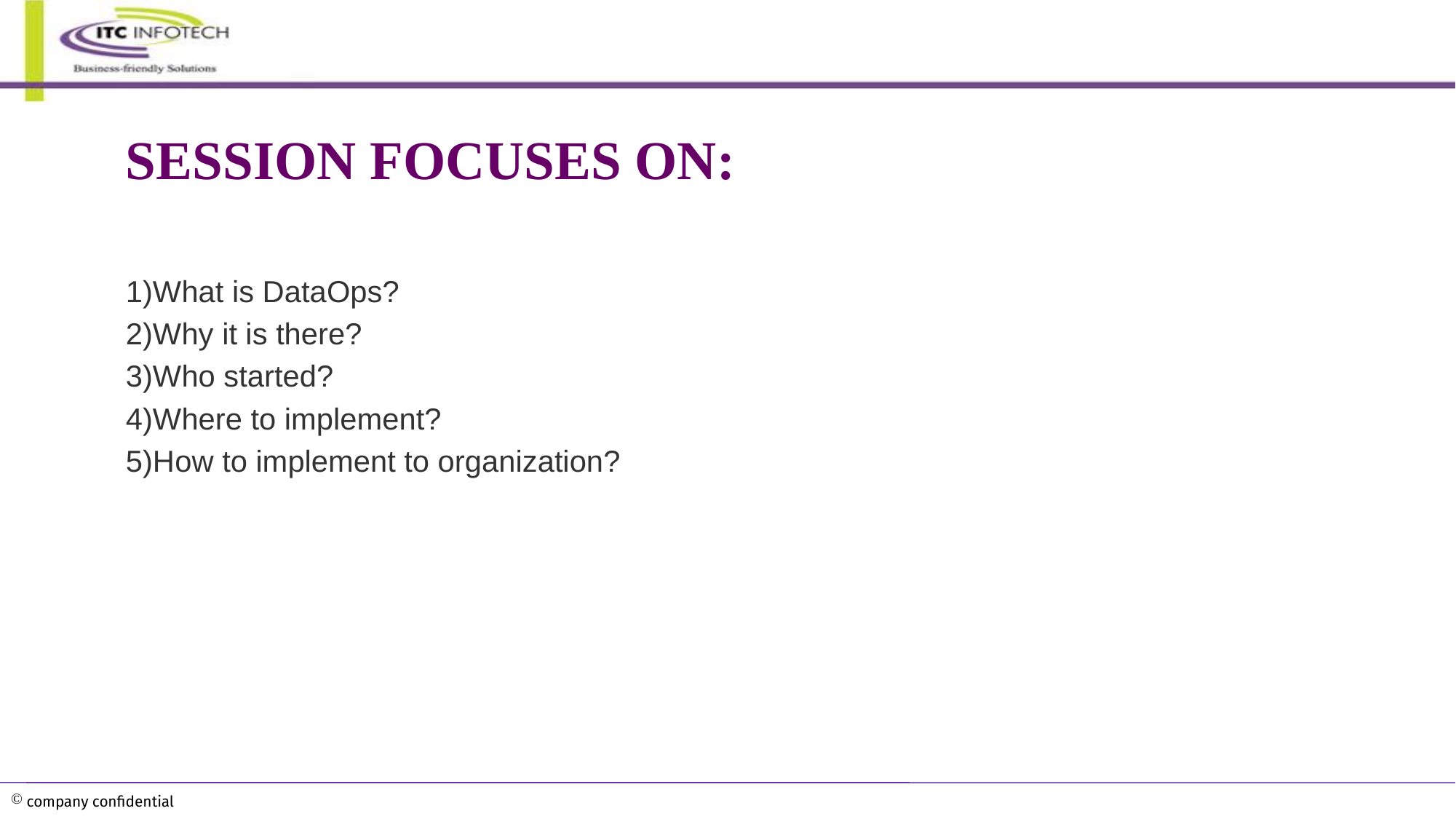

# Session focuses on:
1)What is DataOps?
2)Why it is there?
3)Who started?
4)Where to implement?
5)How to implement to organization?